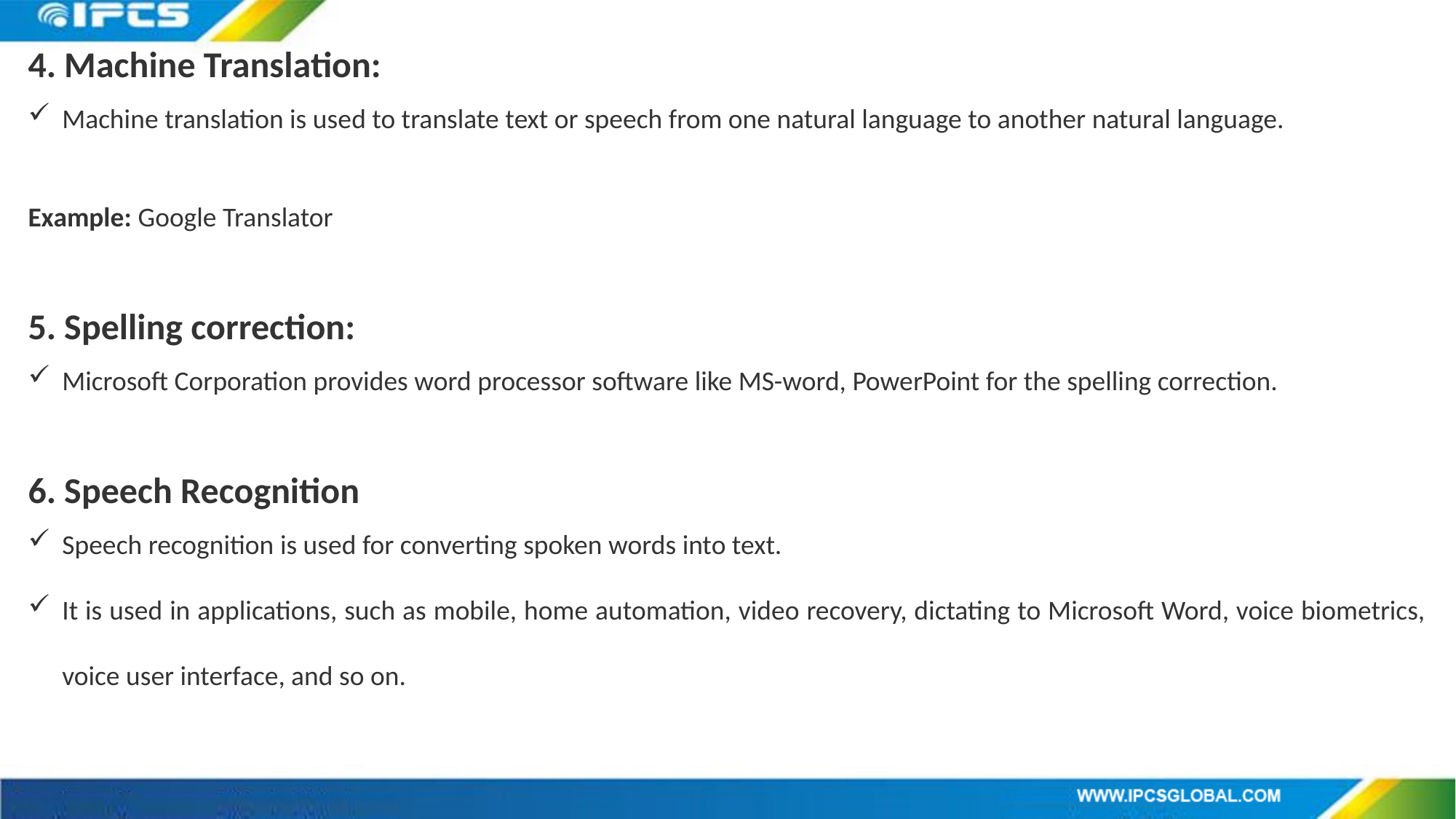

4. Machine Translation:
Machine translation is used to translate text or speech from one natural language to another natural language.

Example: Google Translator

5. Spelling correction:
Microsoft Corporation provides word processor software like MS-word, PowerPoint for the spelling correction.
6. Speech Recognition
Speech recognition is used for converting spoken words into text.
It is used in applications, such as mobile, home automation, video recovery, dictating to Microsoft Word, voice biometrics, voice user interface, and so on.